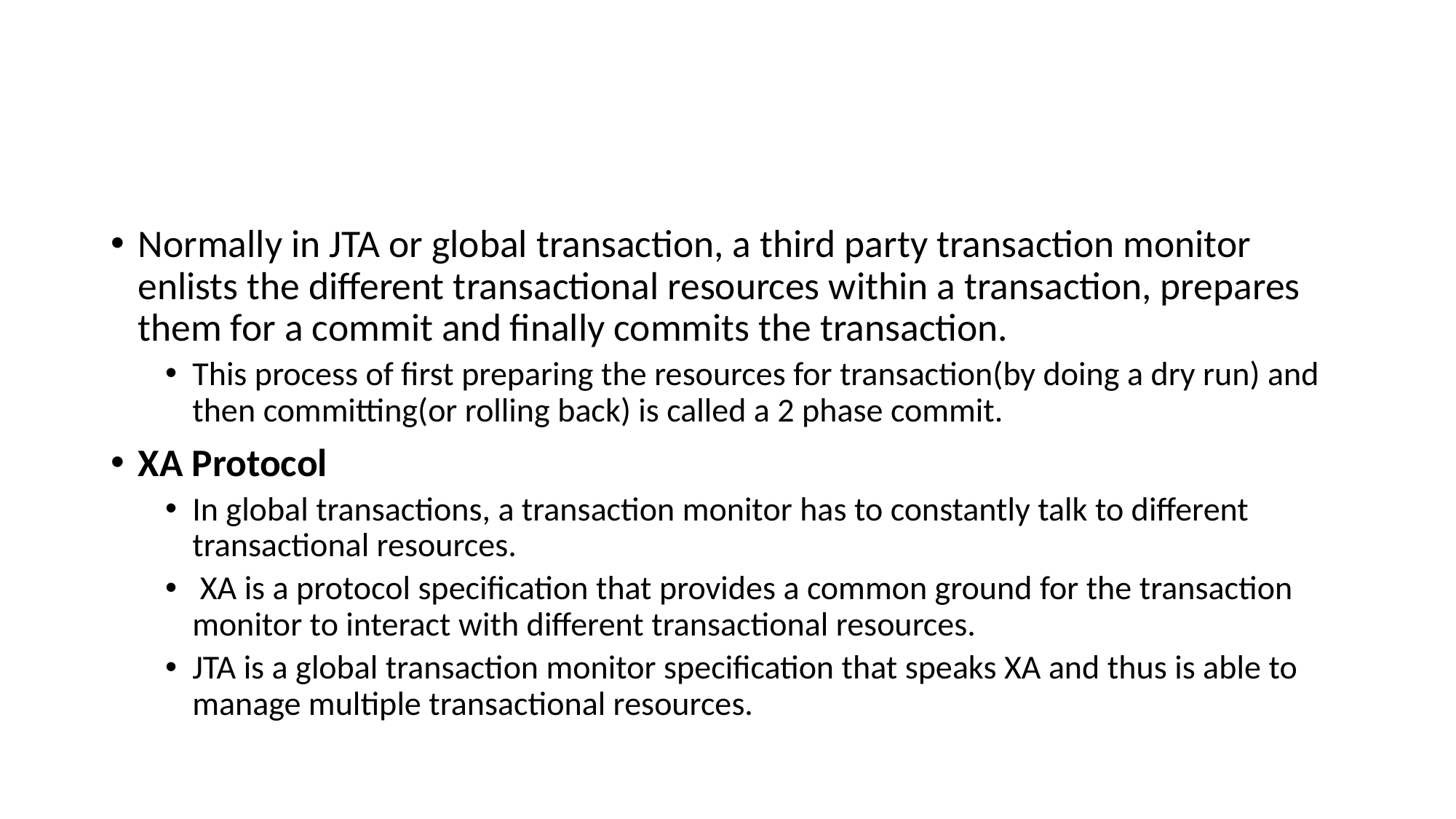

#
Normally in JTA or global transaction, a third party transaction monitor enlists the different transactional resources within a transaction, prepares them for a commit and finally commits the transaction.
This process of first preparing the resources for transaction(by doing a dry run) and then committing(or rolling back) is called a 2 phase commit.
XA Protocol
In global transactions, a transaction monitor has to constantly talk to different transactional resources.
 XA is a protocol specification that provides a common ground for the transaction monitor to interact with different transactional resources.
JTA is a global transaction monitor specification that speaks XA and thus is able to manage multiple transactional resources.